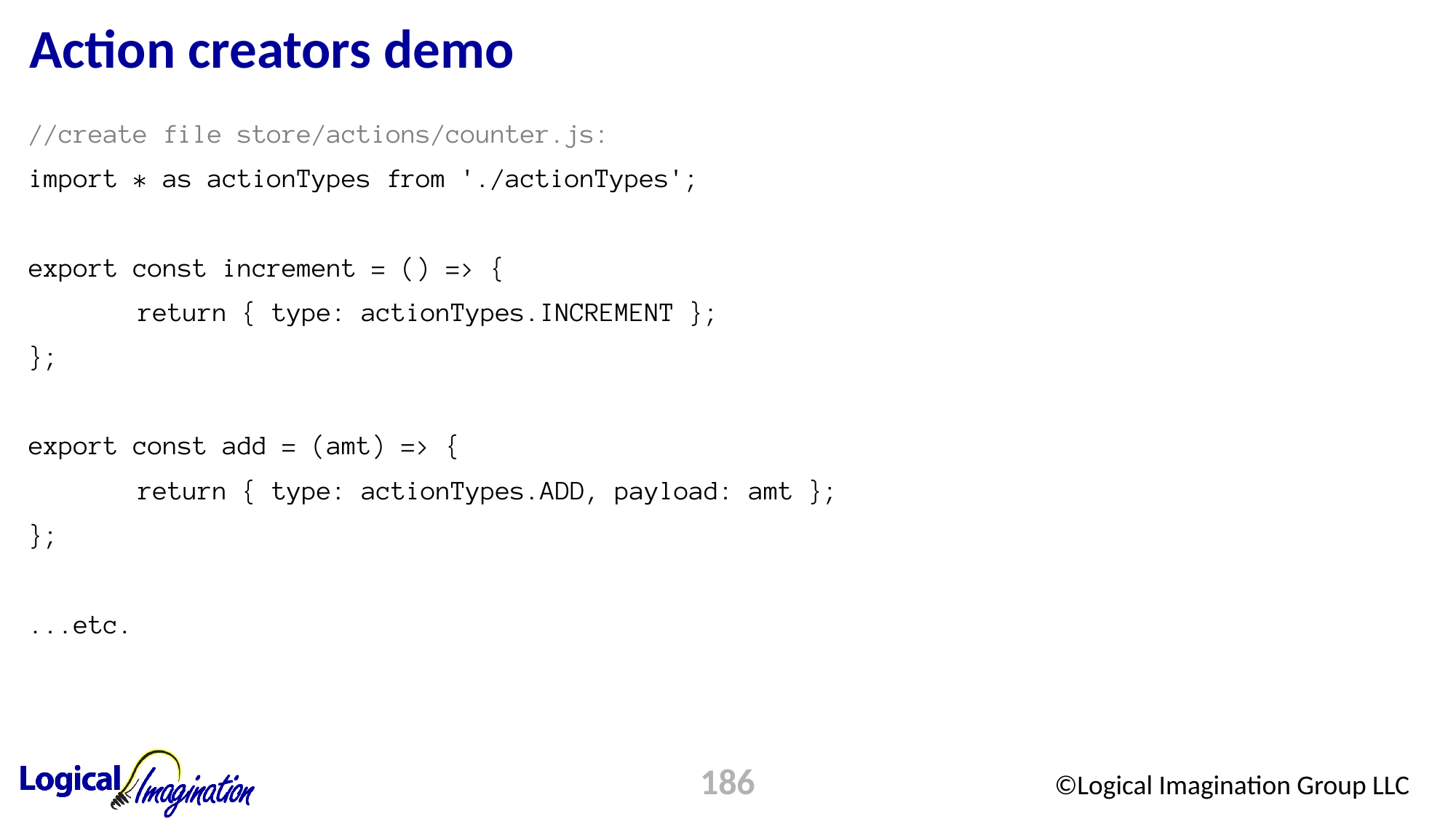

# Action creators demo
//create file store/actions/counter.js:
import * as actionTypes from './actionTypes';

export const increment = () => {
	return { type: actionTypes.INCREMENT };
};

export const add = (amt) => {
	return { type: actionTypes.ADD, payload: amt };
};

...etc.
186